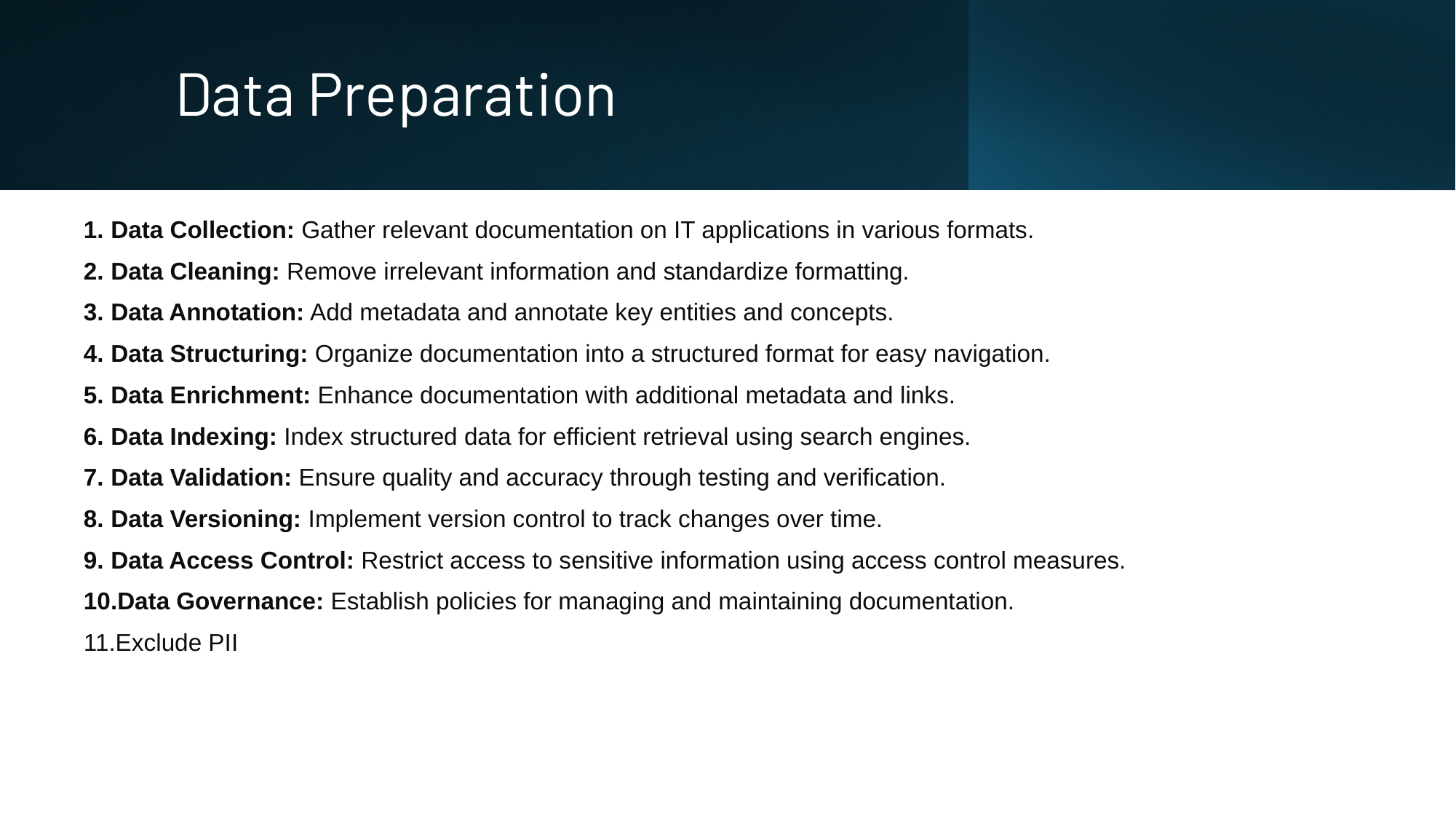

# Data Preparation
Data Collection: Gather relevant documentation on IT applications in various formats.
Data Cleaning: Remove irrelevant information and standardize formatting.
Data Annotation: Add metadata and annotate key entities and concepts.
Data Structuring: Organize documentation into a structured format for easy navigation.
Data Enrichment: Enhance documentation with additional metadata and links.
Data Indexing: Index structured data for efficient retrieval using search engines.
Data Validation: Ensure quality and accuracy through testing and verification.
Data Versioning: Implement version control to track changes over time.
Data Access Control: Restrict access to sensitive information using access control measures.
Data Governance: Establish policies for managing and maintaining documentation.
Exclude PII